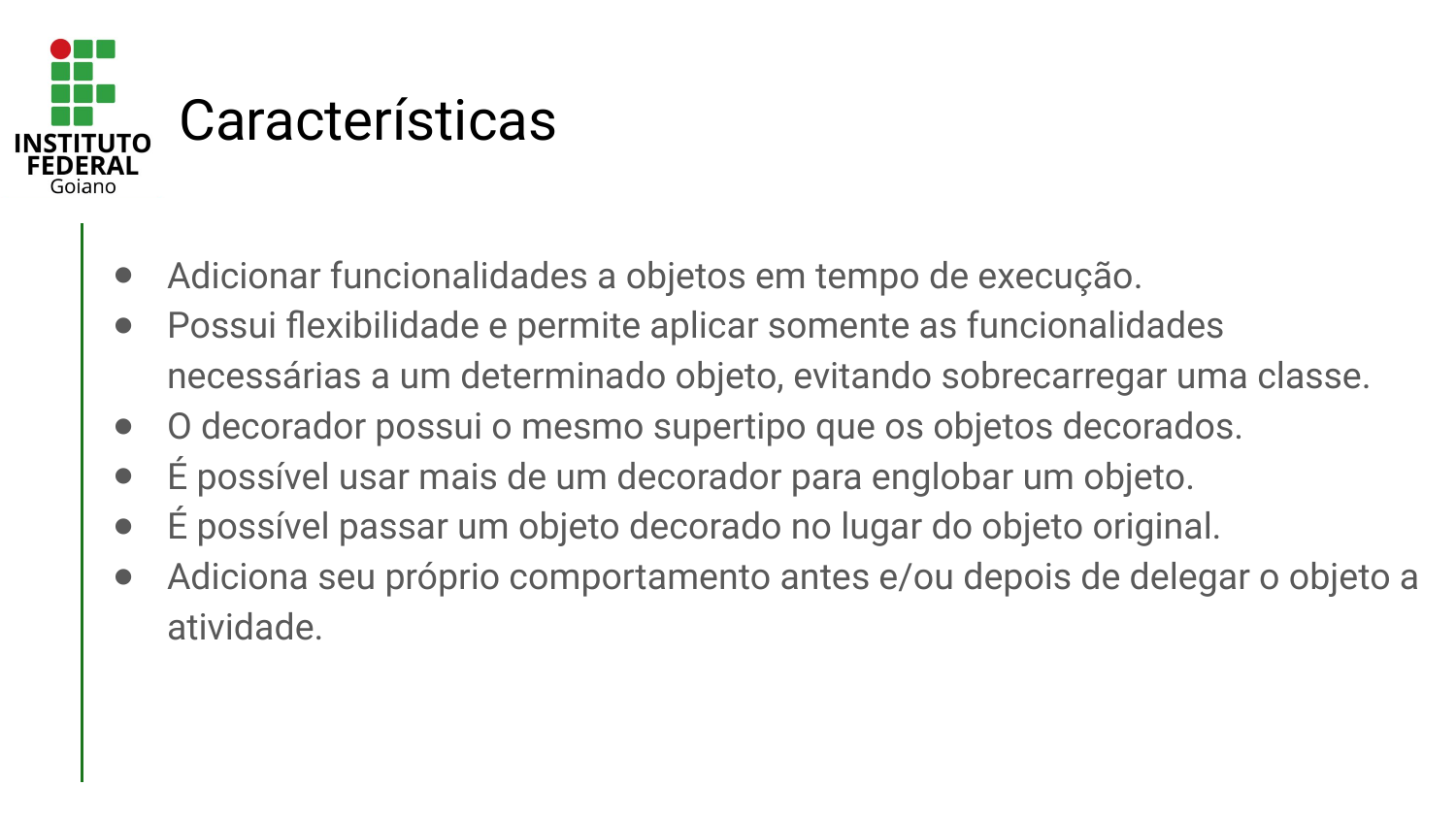

# Características
Adicionar funcionalidades a objetos em tempo de execução.
Possui flexibilidade e permite aplicar somente as funcionalidades necessárias a um determinado objeto, evitando sobrecarregar uma classe.
O decorador possui o mesmo supertipo que os objetos decorados.
É possível usar mais de um decorador para englobar um objeto.
É possível passar um objeto decorado no lugar do objeto original.
Adiciona seu próprio comportamento antes e/ou depois de delegar o objeto a atividade.